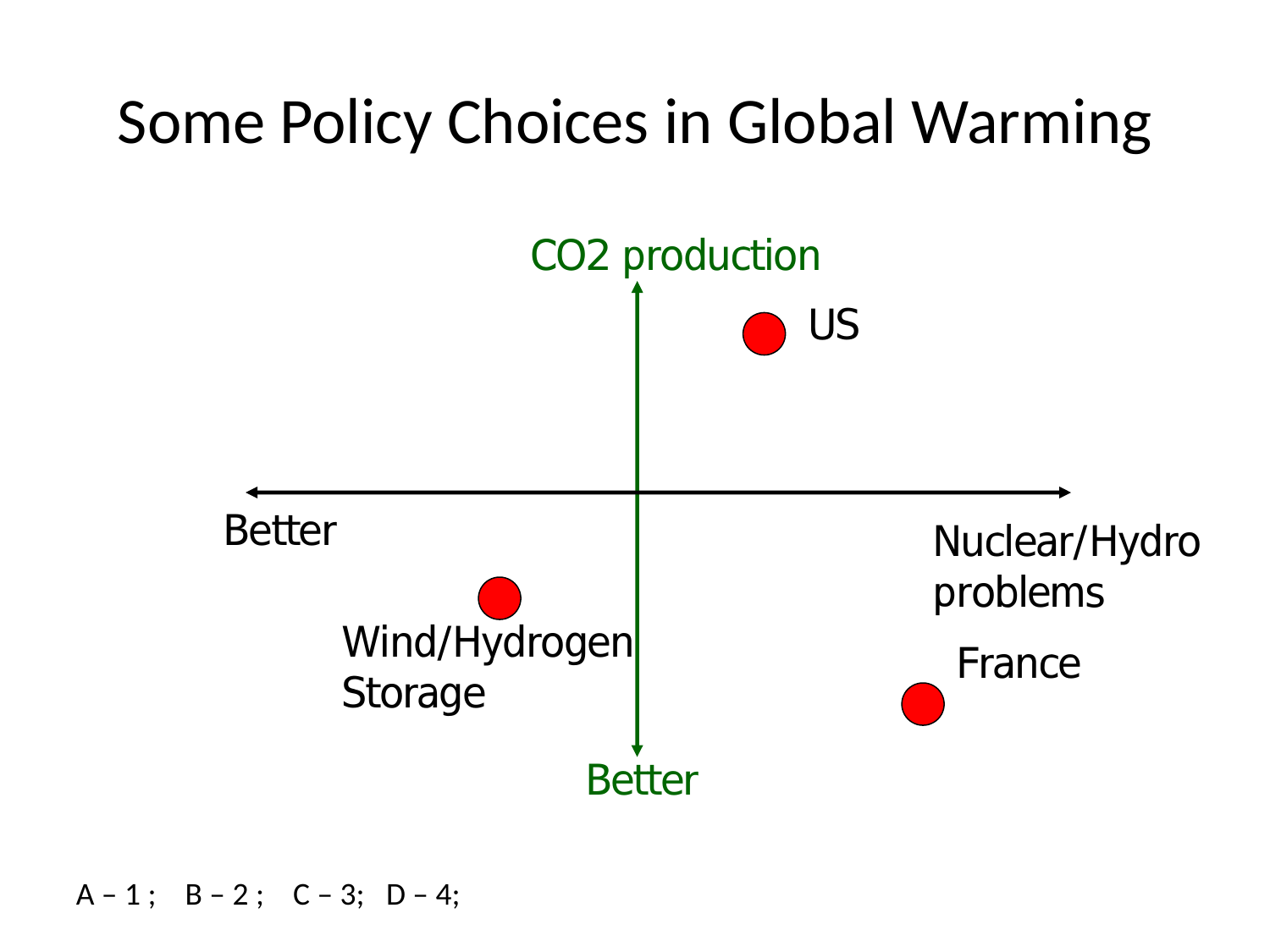

# Some Policy Choices in Global Warming
CO2 production

US

Better
Nuclear/Hydro
problems

Wind/Hydrogen
Storage
France

Better
A – 1 ;    B – 2 ;    C – 3;   D – 4;